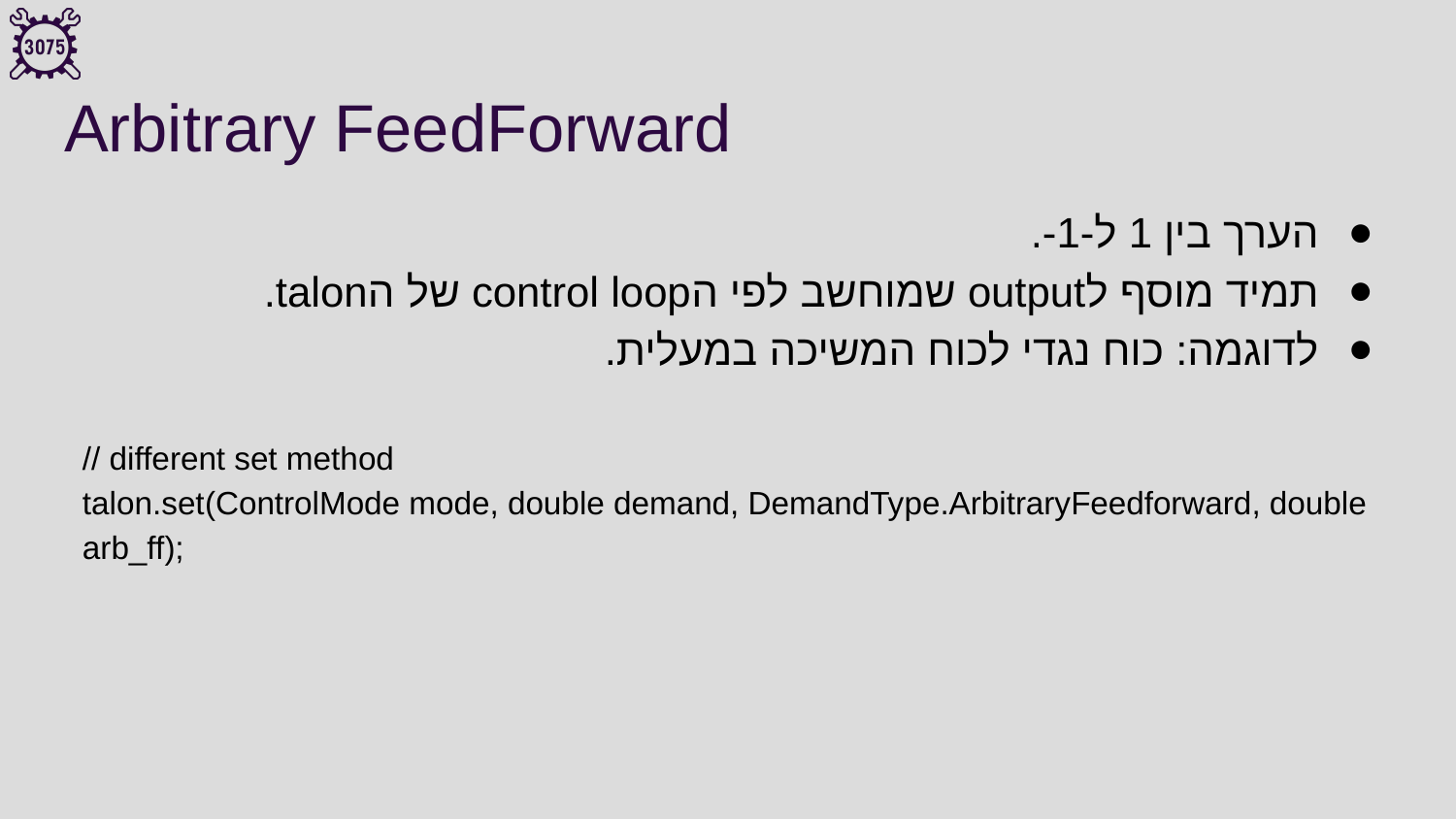

# Arbitrary FeedForward
הערך בין 1 ל-1-.
תמיד מוסף לoutput שמוחשב לפי הcontrol loop של הtalon.
לדוגמה: כוח נגדי לכוח המשיכה במעלית.

// different set method
talon.set(ControlMode mode, double demand, DemandType.ArbitraryFeedforward, double arb_ff);